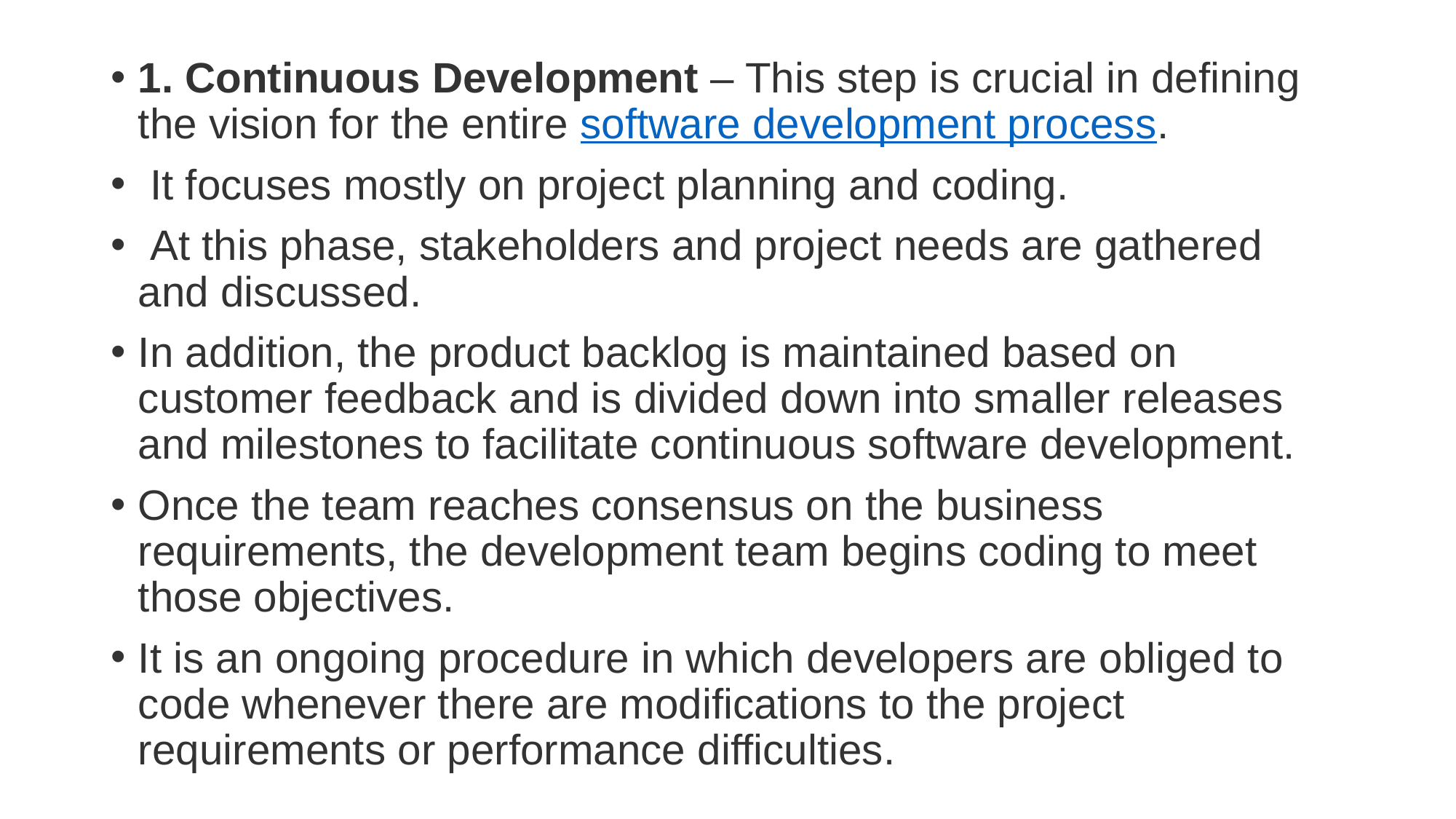

1. Continuous Development – This step is crucial in defining the vision for the entire software development process.
 It focuses mostly on project planning and coding.
 At this phase, stakeholders and project needs are gathered and discussed.
In addition, the product backlog is maintained based on customer feedback and is divided down into smaller releases and milestones to facilitate continuous software development.
Once the team reaches consensus on the business requirements, the development team begins coding to meet those objectives.
It is an ongoing procedure in which developers are obliged to code whenever there are modifications to the project requirements or performance difficulties.